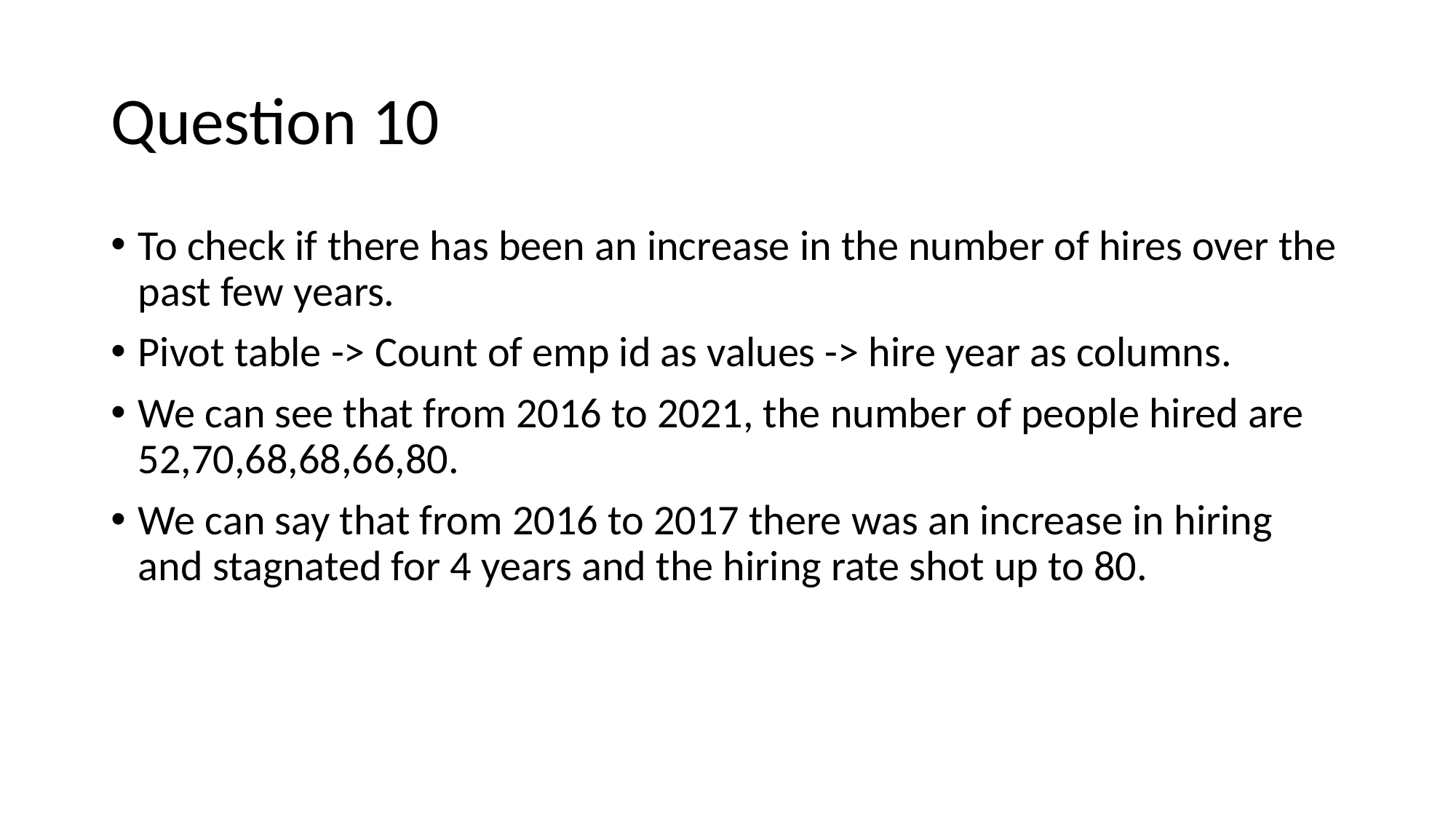

# Question 10
To check if there has been an increase in the number of hires over the past few years.
Pivot table -> Count of emp id as values -> hire year as columns.
We can see that from 2016 to 2021, the number of people hired are 52,70,68,68,66,80.
We can say that from 2016 to 2017 there was an increase in hiring and stagnated for 4 years and the hiring rate shot up to 80.